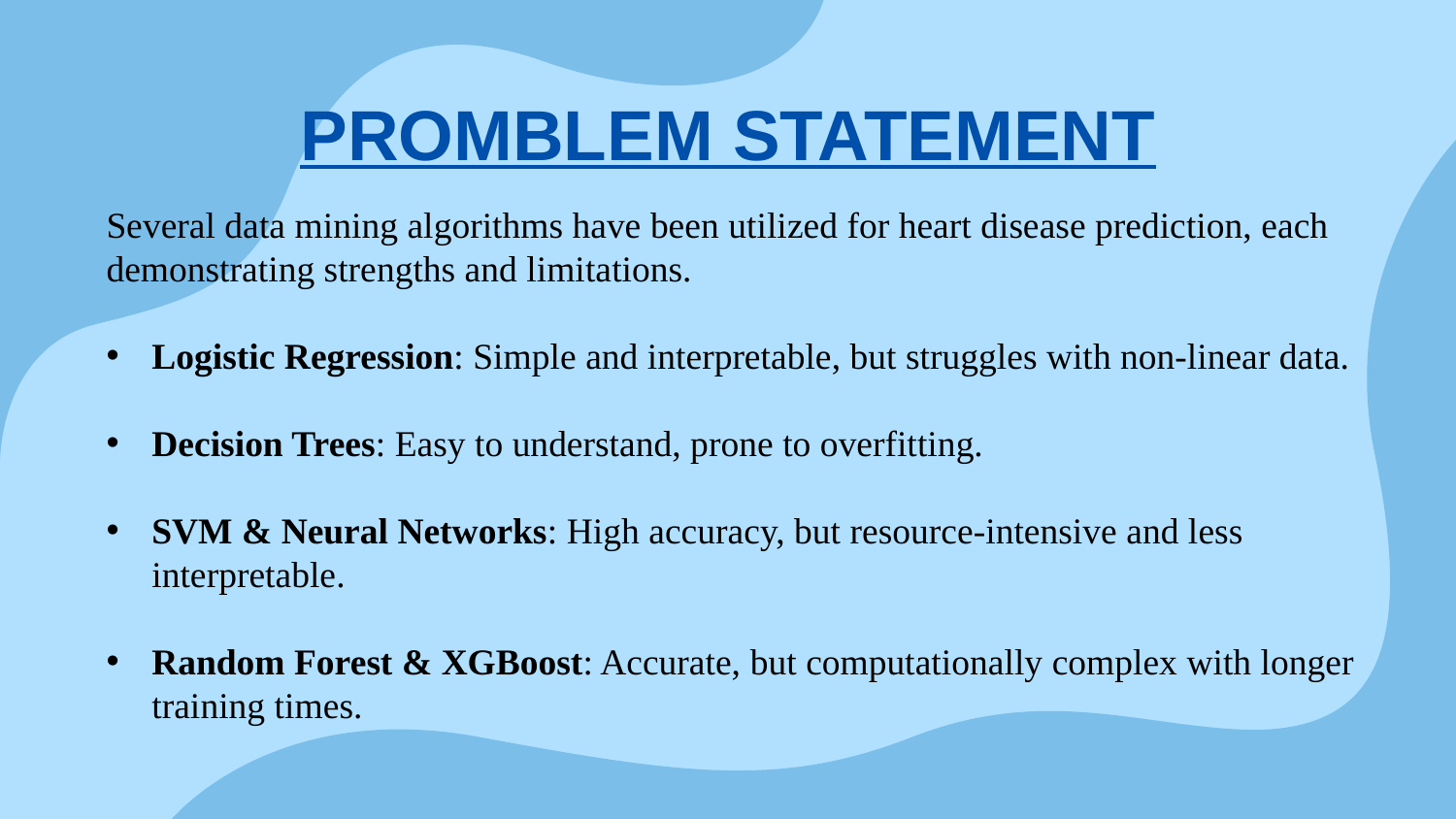

# PROMBLEM STATEMENT
Several data mining algorithms have been utilized for heart disease prediction, each demonstrating strengths and limitations.

Logistic Regression: Simple and interpretable, but struggles with non-linear data.

Decision Trees: Easy to understand, prone to overfitting.

SVM & Neural Networks: High accuracy, but resource-intensive and less interpretable.

Random Forest & XGBoost: Accurate, but computationally complex with longer training times.